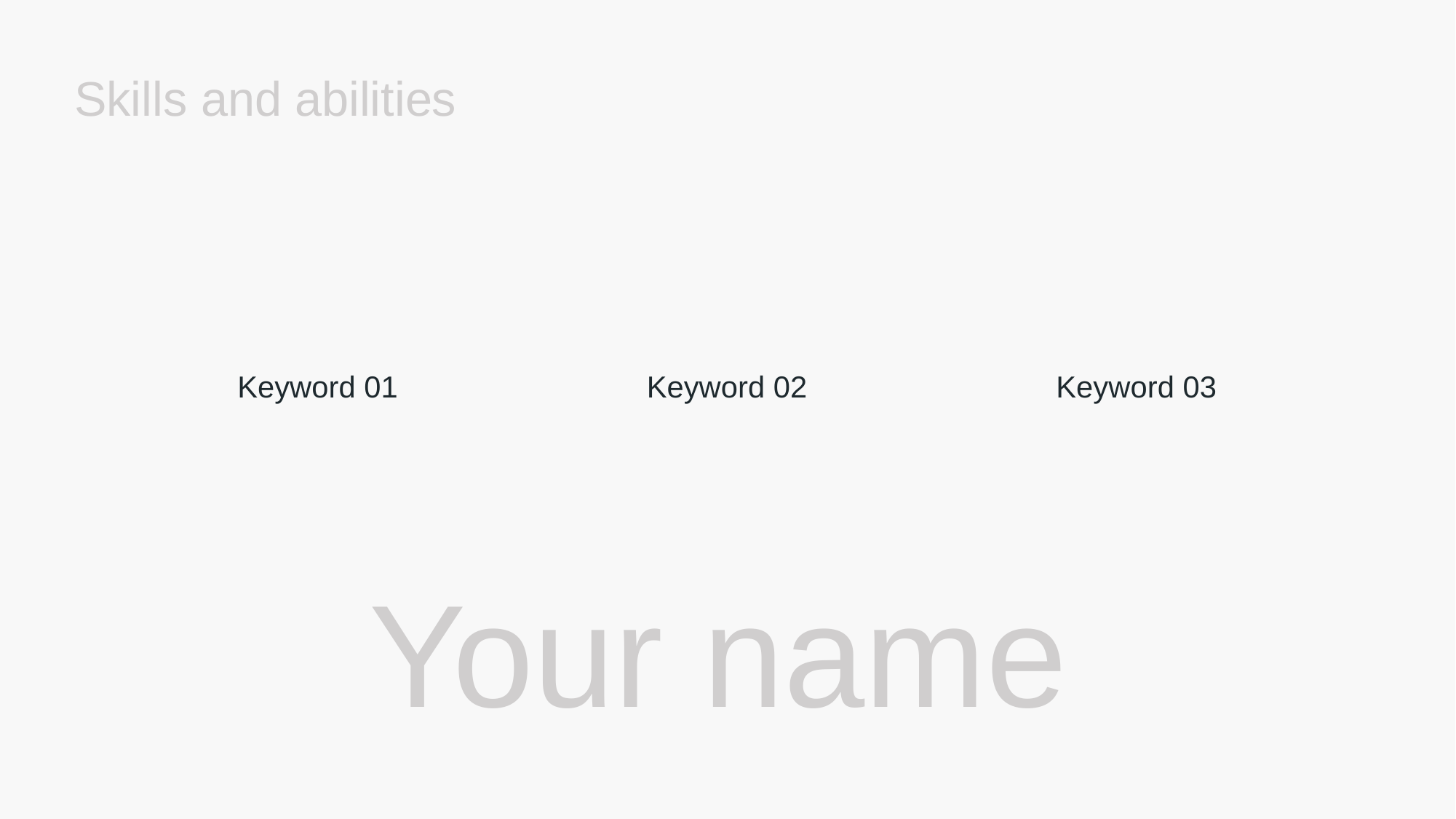

Skills and abilities

Keyword 01
Keyword 02
Keyword 03
Your name